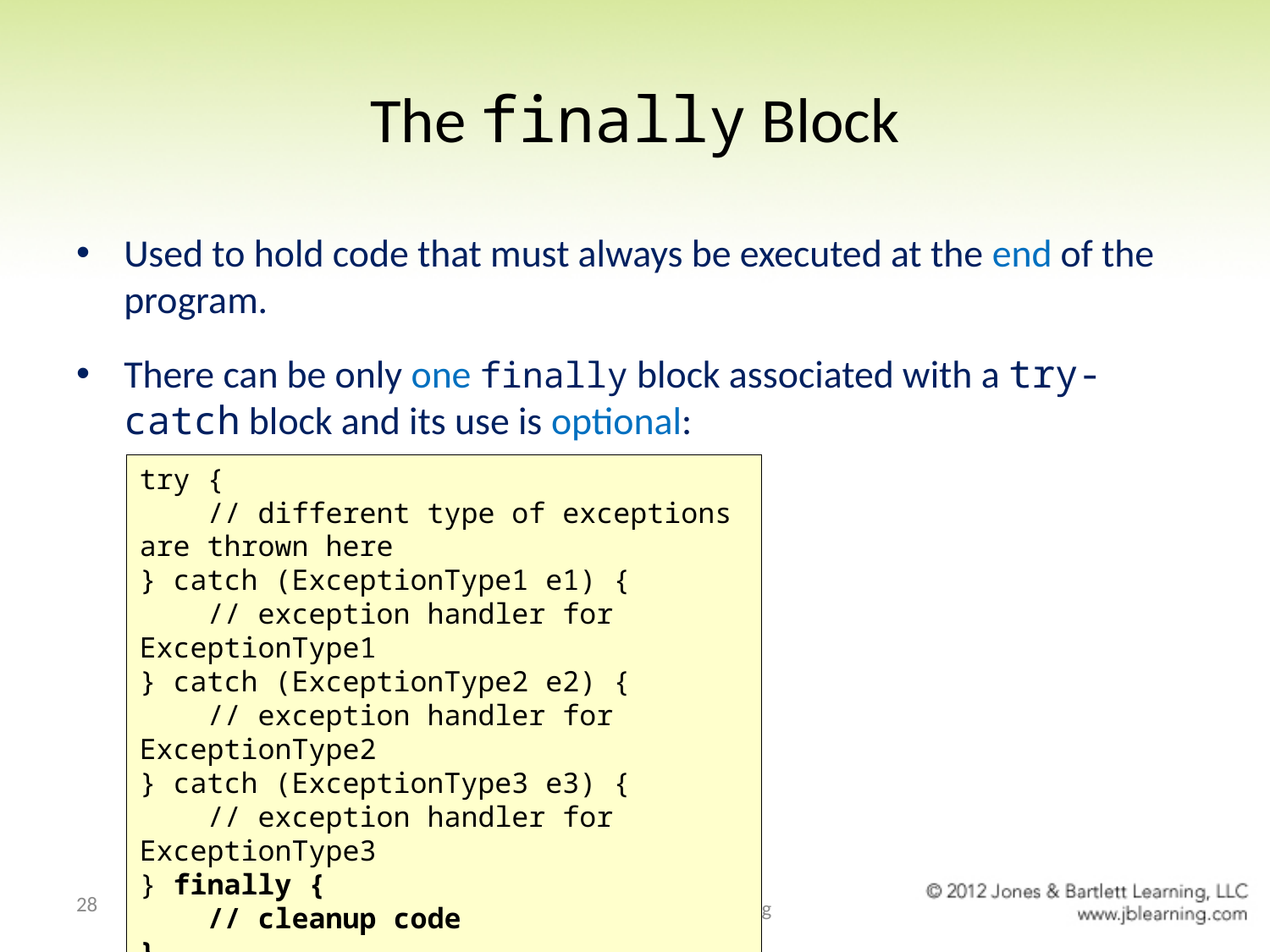

# The finally Block
Used to hold code that must always be executed at the end of the program.
There can be only one finally block associated with a try-catch block and its use is optional:
try {
    // different type of exceptions are thrown here
} catch (ExceptionType1 e1) {
    // exception handler for ExceptionType1
} catch (ExceptionType2 e2) {
    // exception handler for ExceptionType2
} catch (ExceptionType3 e3) {
    // exception handler for ExceptionType3
} finally {
    // cleanup code
}
28
Chapter 10   Exception Handling